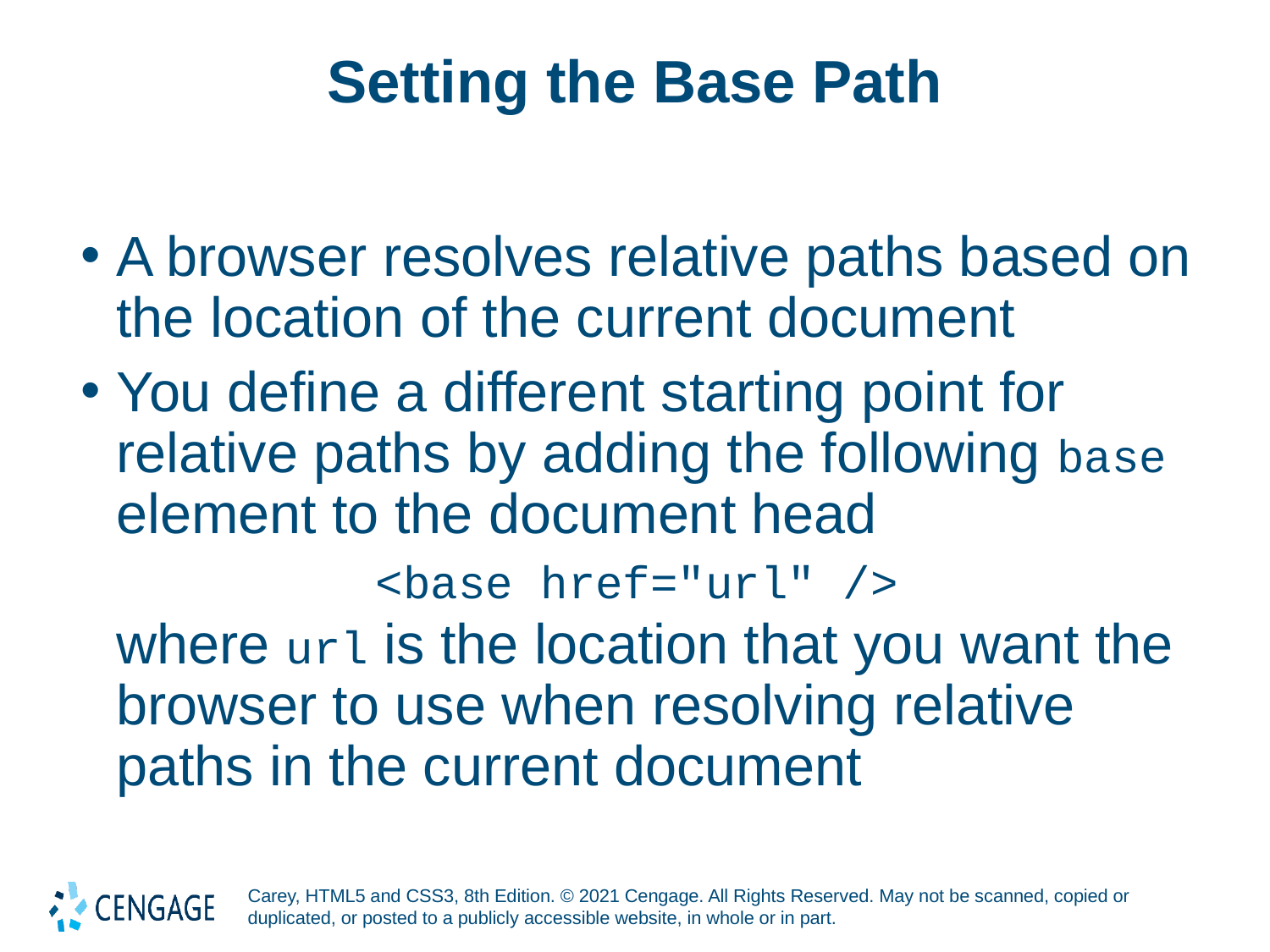

# Setting the Base Path
A browser resolves relative paths based on the location of the current document
You define a different starting point for relative paths by adding the following base element to the document head
<base href="url" />
where url is the location that you want the browser to use when resolving relative paths in the current document